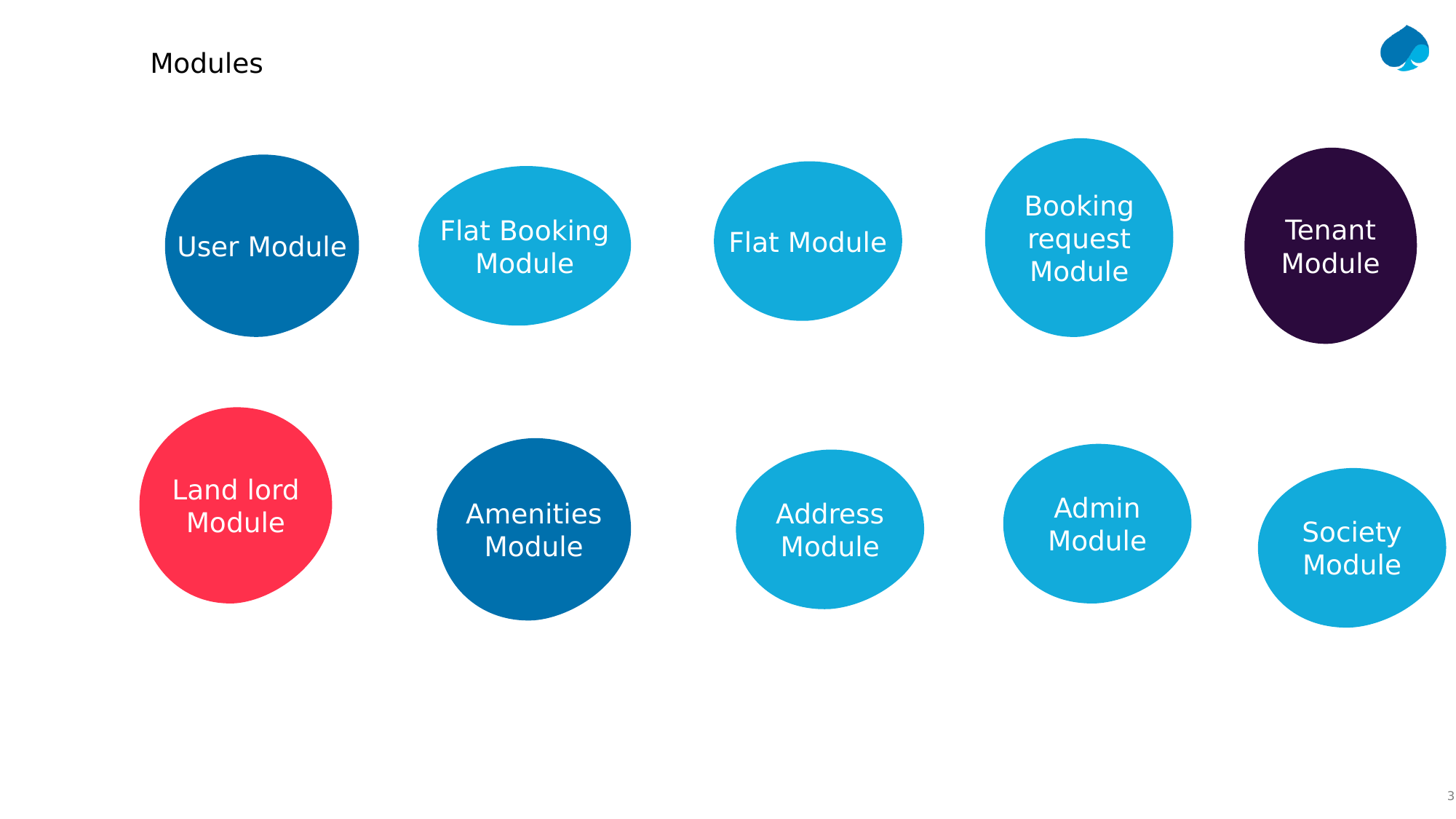

Modules
Booking request Module
Tenant Module
User Module

Flat Module

Flat Booking Module
Land lord Module
Amenities Module
Admin Module
Address Module
Society Module